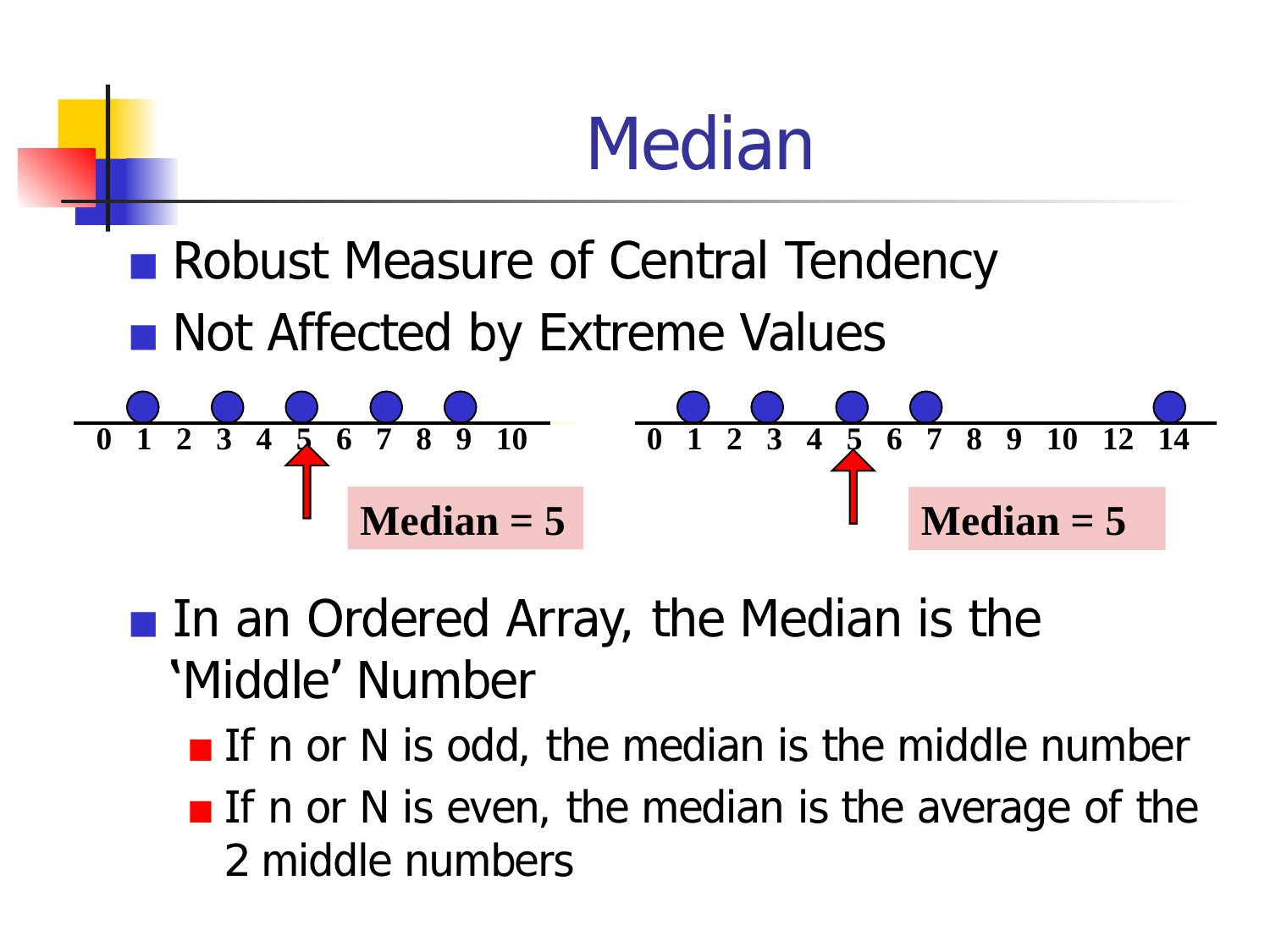

# Median
Robust Measure of Central Tendency
Not Affected by Extreme Values

In an Ordered Array, the Median is the ‘Middle’ Number
If n or N is odd, the median is the middle number
If n or N is even, the median is the average of the 2 middle numbers

0   1   2   3   4   5   6   7   8   9   10
0   1   2   3   4   5   6   7   8   9   10   12   14

Median = 5
Median = 5